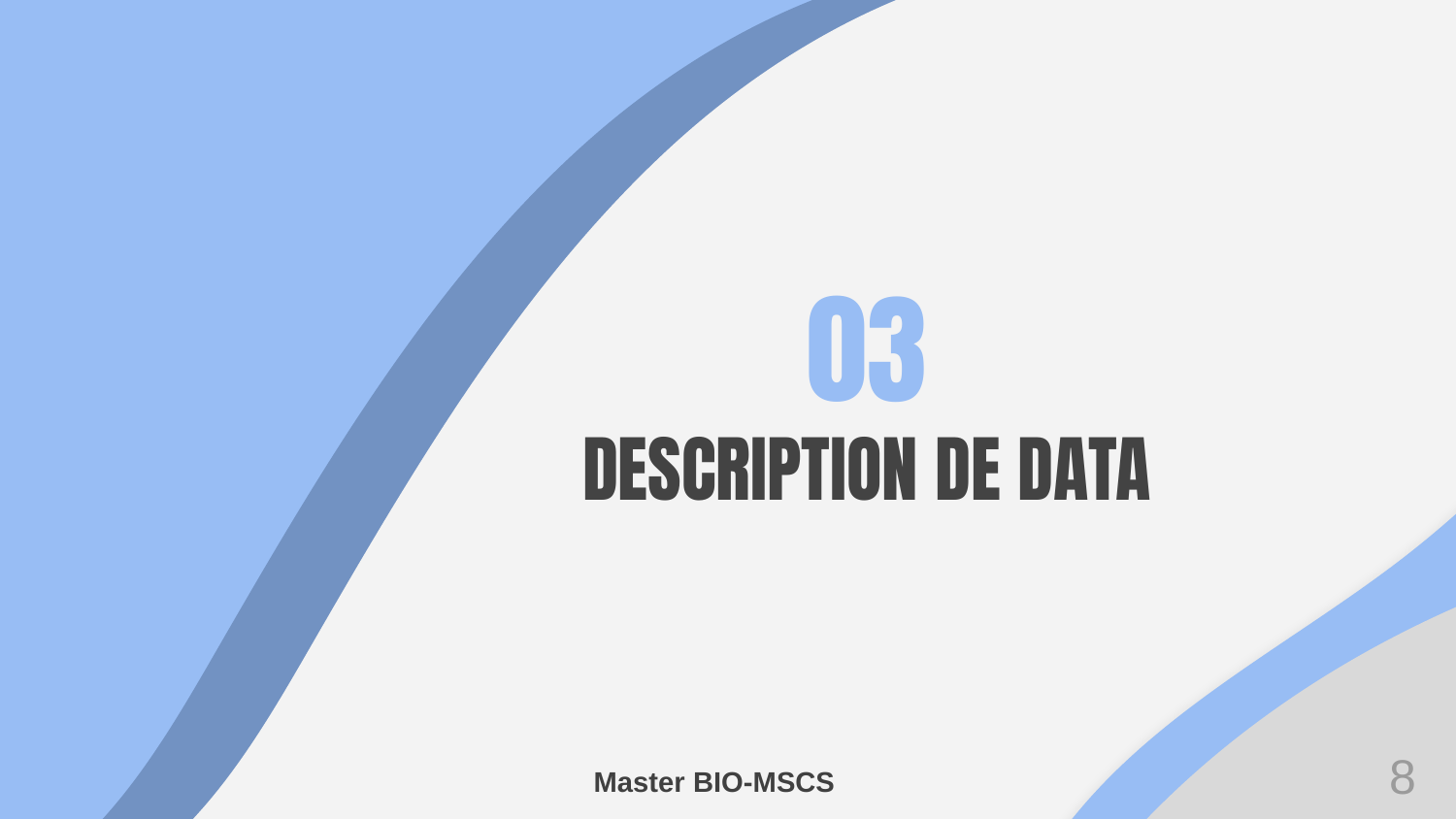

03
# DESCRIPTION DE DATA
8
Master BIO-MSCS